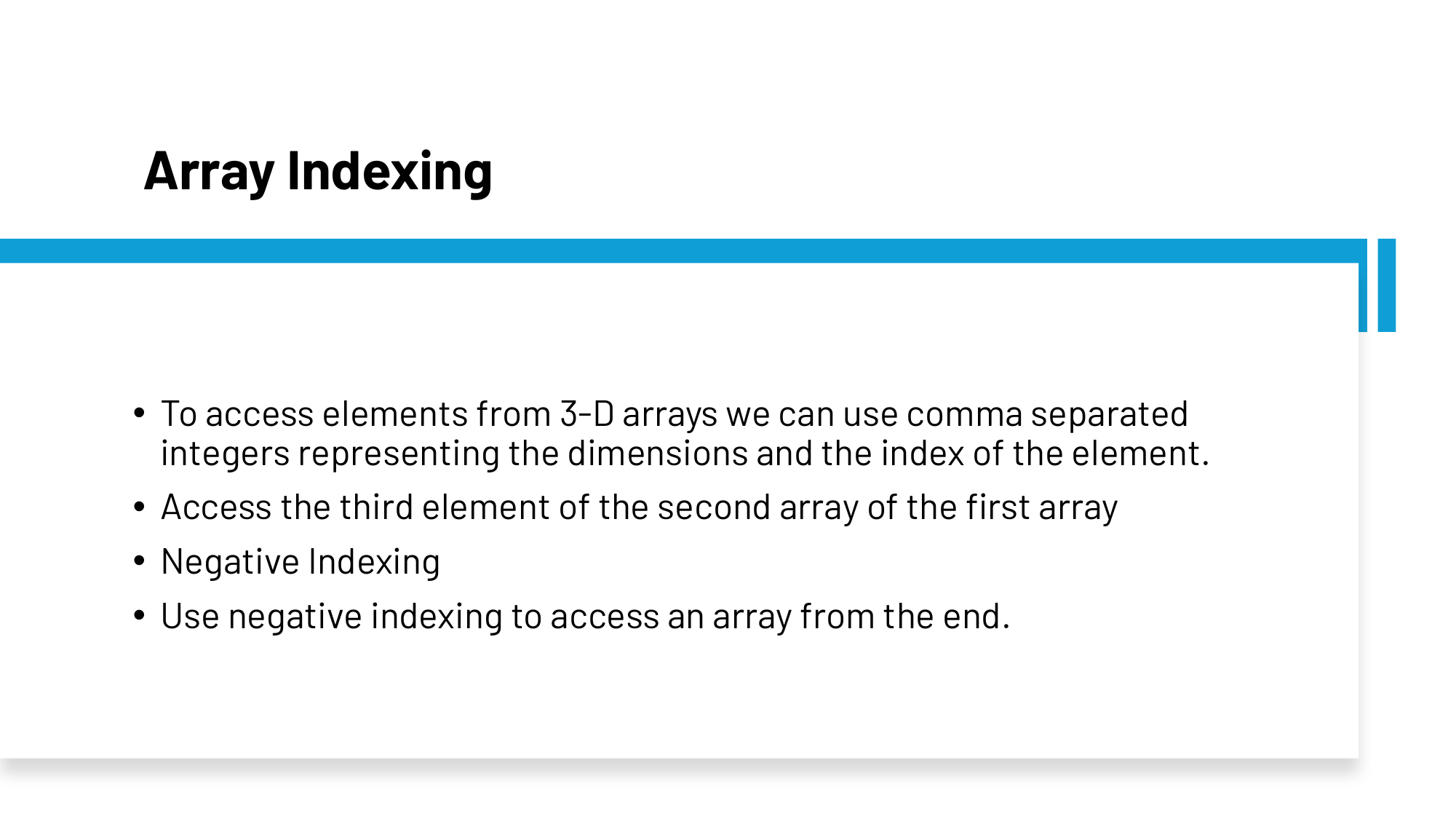

Array Indexing

To access elements from 3-D arrays we can use comma separated integers representing the dimensions and the index of the element.
Access the third element of the second array of the first array
Negative Indexing
Use negative indexing to access an array from the end.